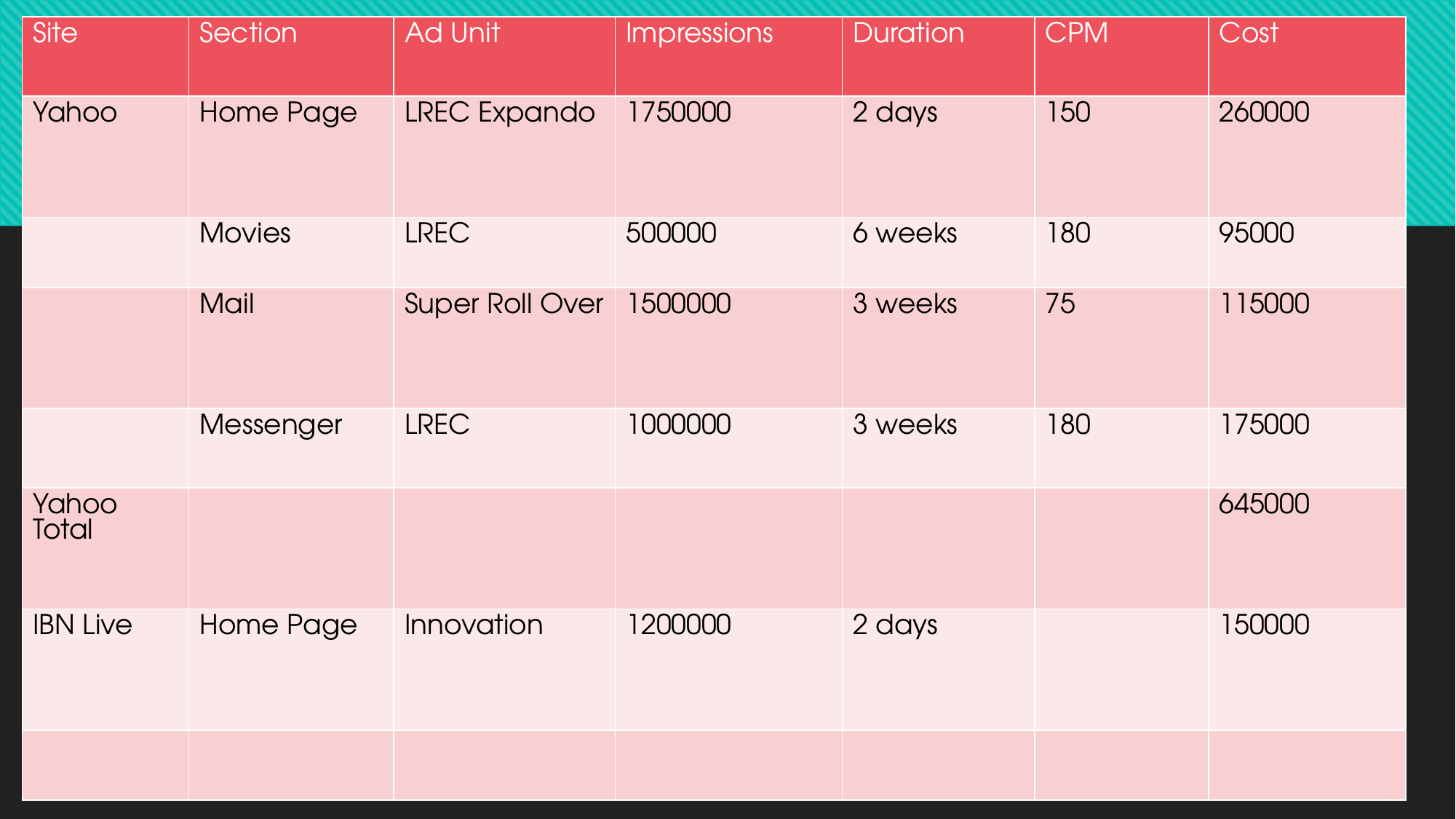

| Site | Section | Ad Unit | Impressions | Duration | CPM | Cost |
| --- | --- | --- | --- | --- | --- | --- |
| Yahoo | Home Page | LREC Expando | 1750000 | 2 days | 150 | 260000 |
|  | Movies | LREC | 500000 | 6 weeks | 180 | 95000 |
|  | Mail | Super Roll Over | 1500000 | 3 weeks | 75 | 115000 |
|  | Messenger | LREC | 1000000 | 3 weeks | 180 | 175000 |
| Yahoo Total |  |  |  |  |  | 645000 |
| IBN Live | Home Page | Innovation | 1200000 | 2 days |  | 150000 |
|  |  |  |  |  |  |  |